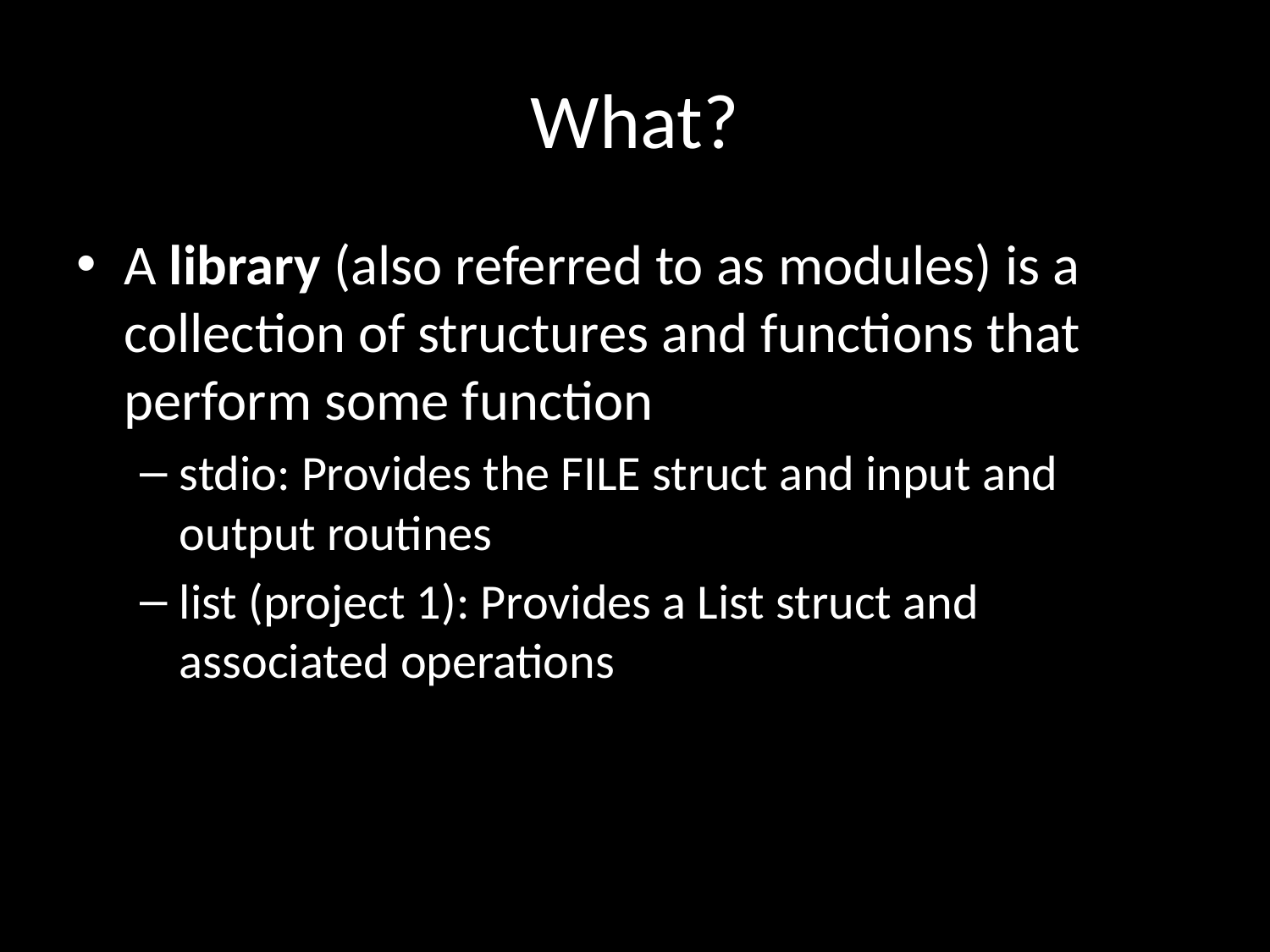

# What?
A library (also referred to as modules) is a collection of structures and functions that perform some function
stdio: Provides the FILE struct and input and output routines
list (project 1): Provides a List struct and associated operations